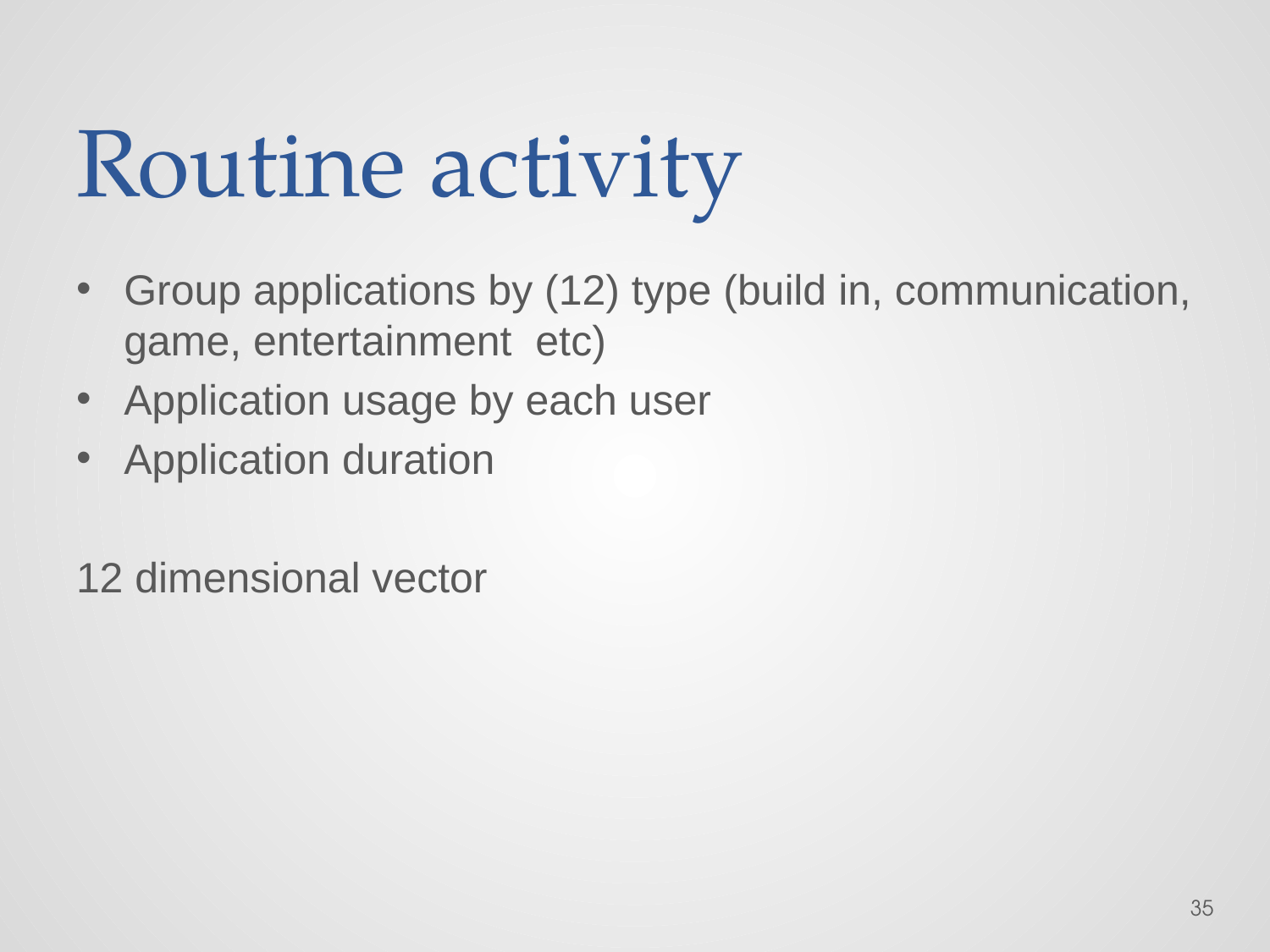

# Routine activity
Group applications by (12) type (build in, communication, game, entertainment  etc)
Application usage by each user
Application duration

12 dimensional vector
35